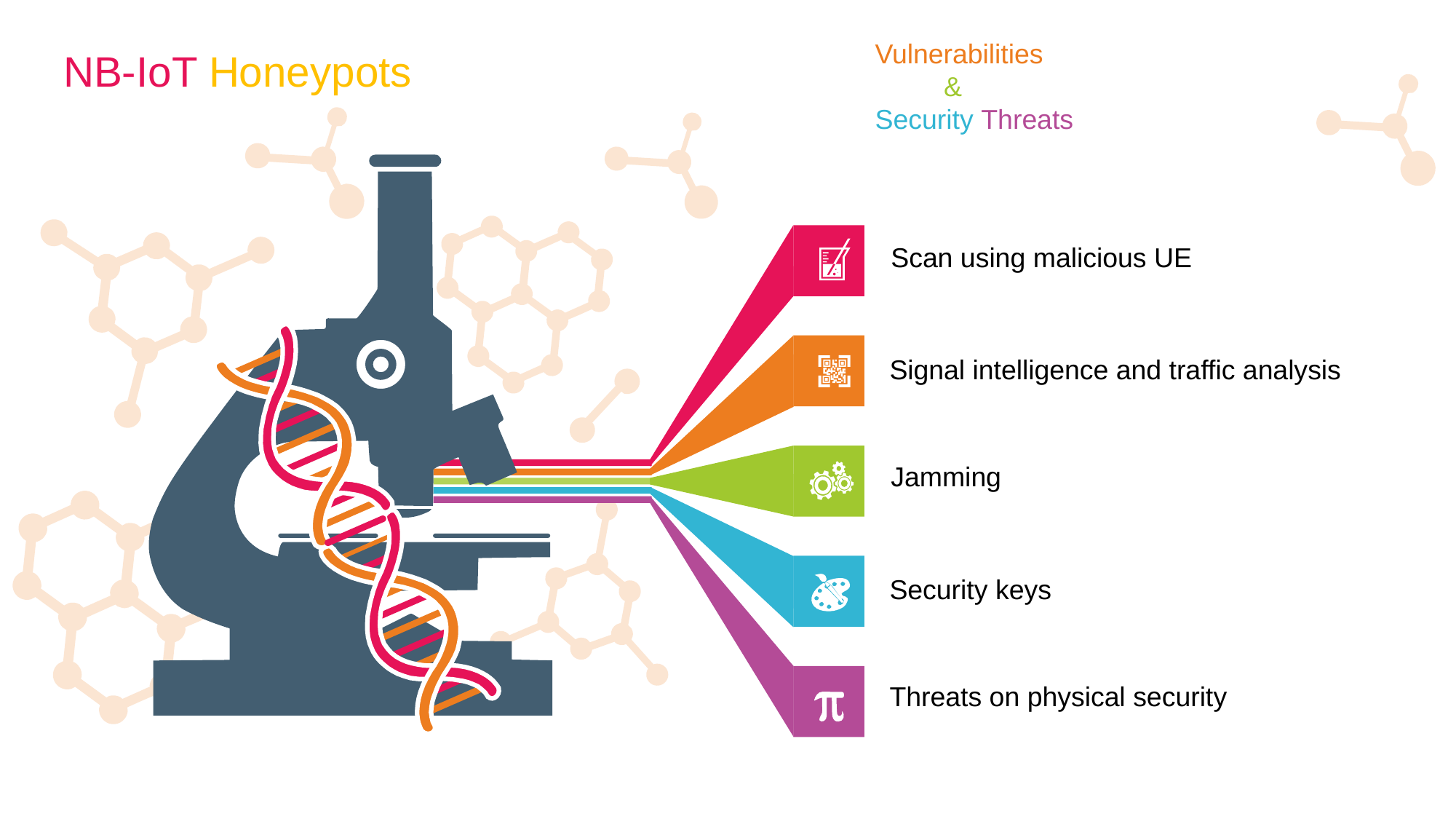

Vulnerabilities
         &
Security Threats
NB-IoT Honeypots

Scan using malicious UE

Signal intelligence and traffic analysis

Jamming

Security keys

Threats on physical security